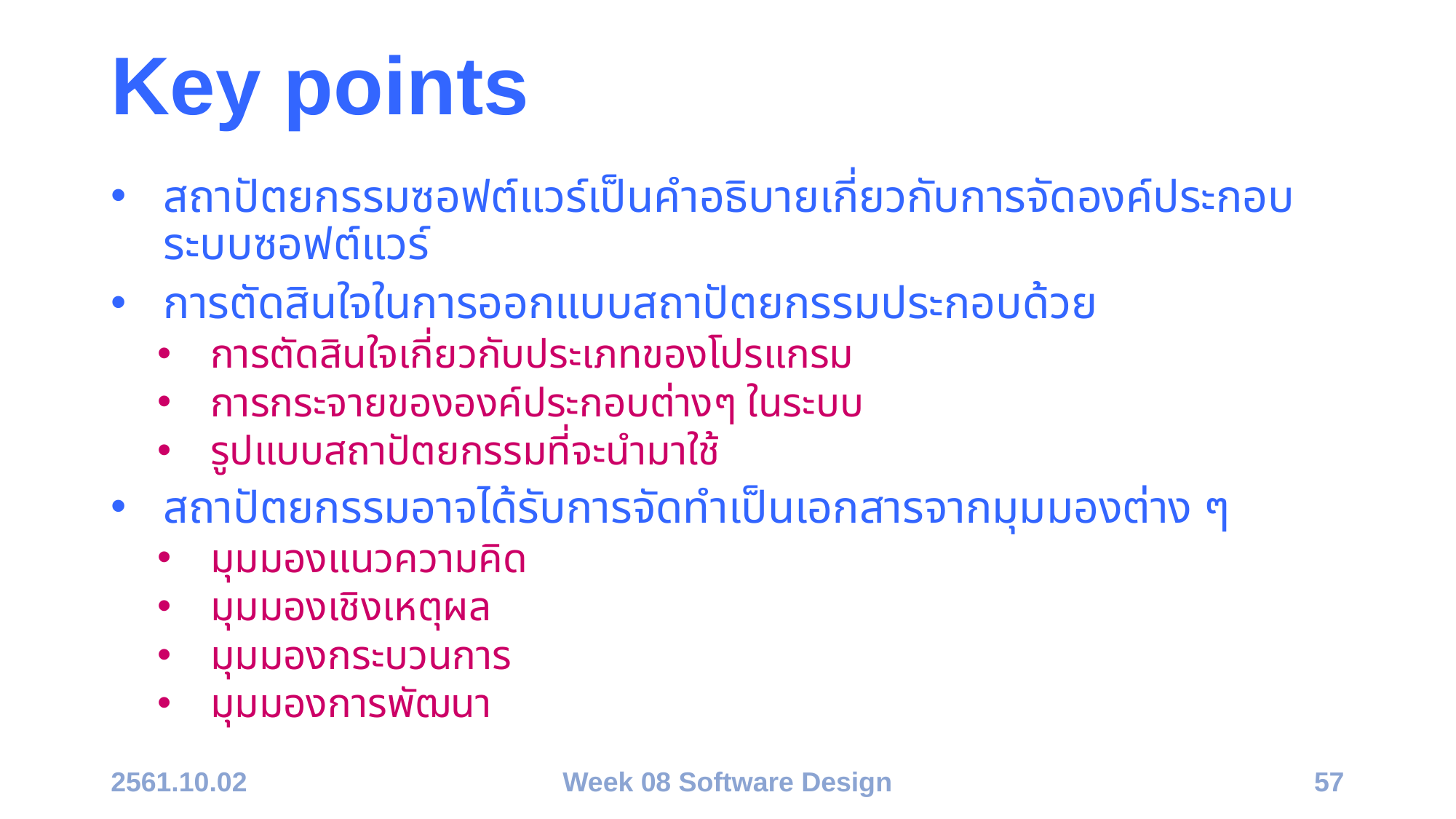

# Key points
สถาปัตยกรรมซอฟต์แวร์เป็นคำอธิบายเกี่ยวกับการจัดองค์ประกอบระบบซอฟต์แวร์
การตัดสินใจในการออกแบบสถาปัตยกรรมประกอบด้วย
การตัดสินใจเกี่ยวกับประเภทของโปรแกรม
การกระจายขององค์ประกอบต่างๆ ในระบบ
รูปแบบสถาปัตยกรรมที่จะนำมาใช้
สถาปัตยกรรมอาจได้รับการจัดทำเป็นเอกสารจากมุมมองต่าง ๆ
มุมมองแนวความคิด
มุมมองเชิงเหตุผล
มุมมองกระบวนการ
มุมมองการพัฒนา
2561.10.02
Week 08 Software Design
57